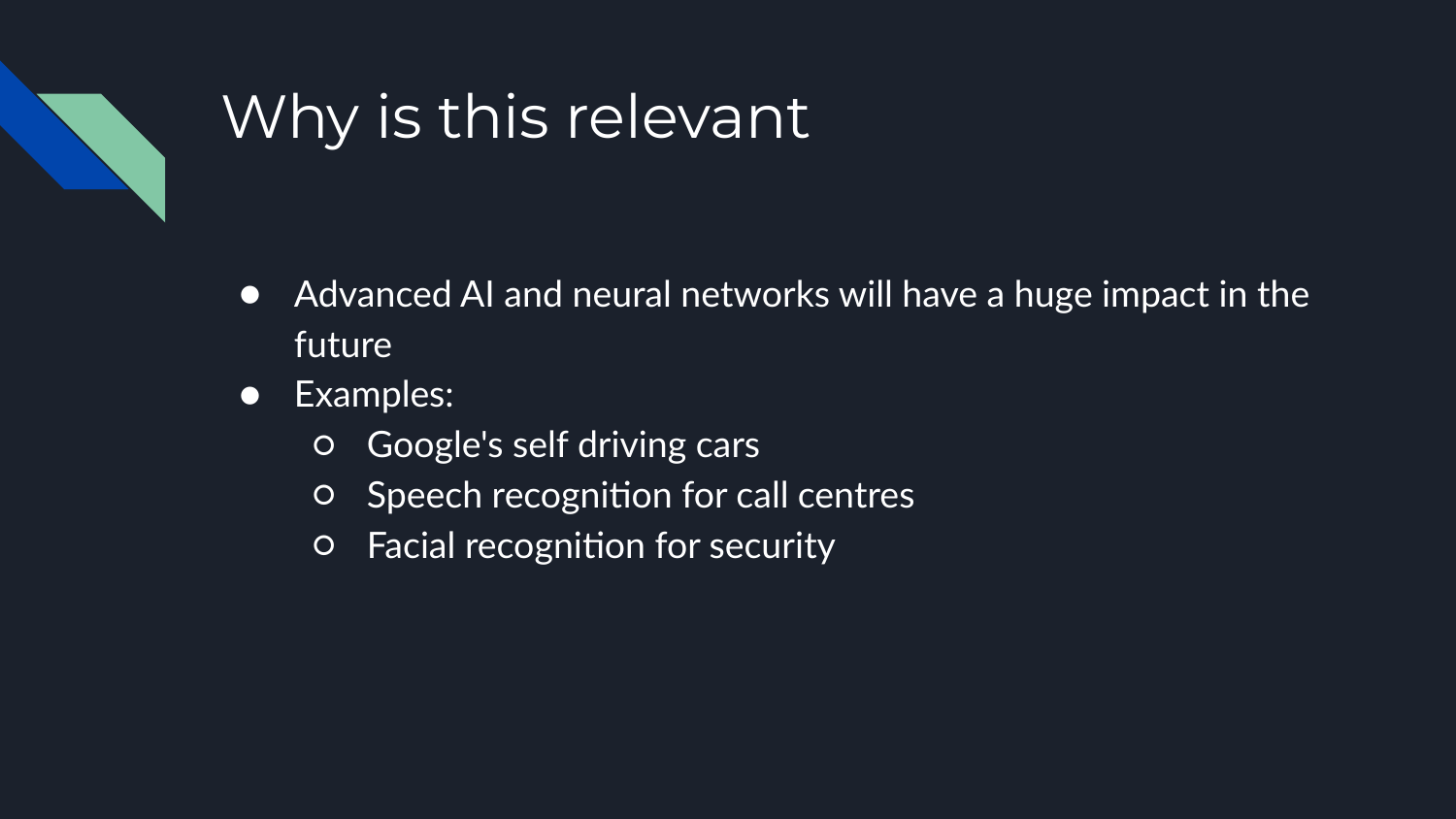

# Why is this relevant
Advanced AI and neural networks will have a huge impact in the future
Examples:
Google's self driving cars
Speech recognition for call centres
Facial recognition for security